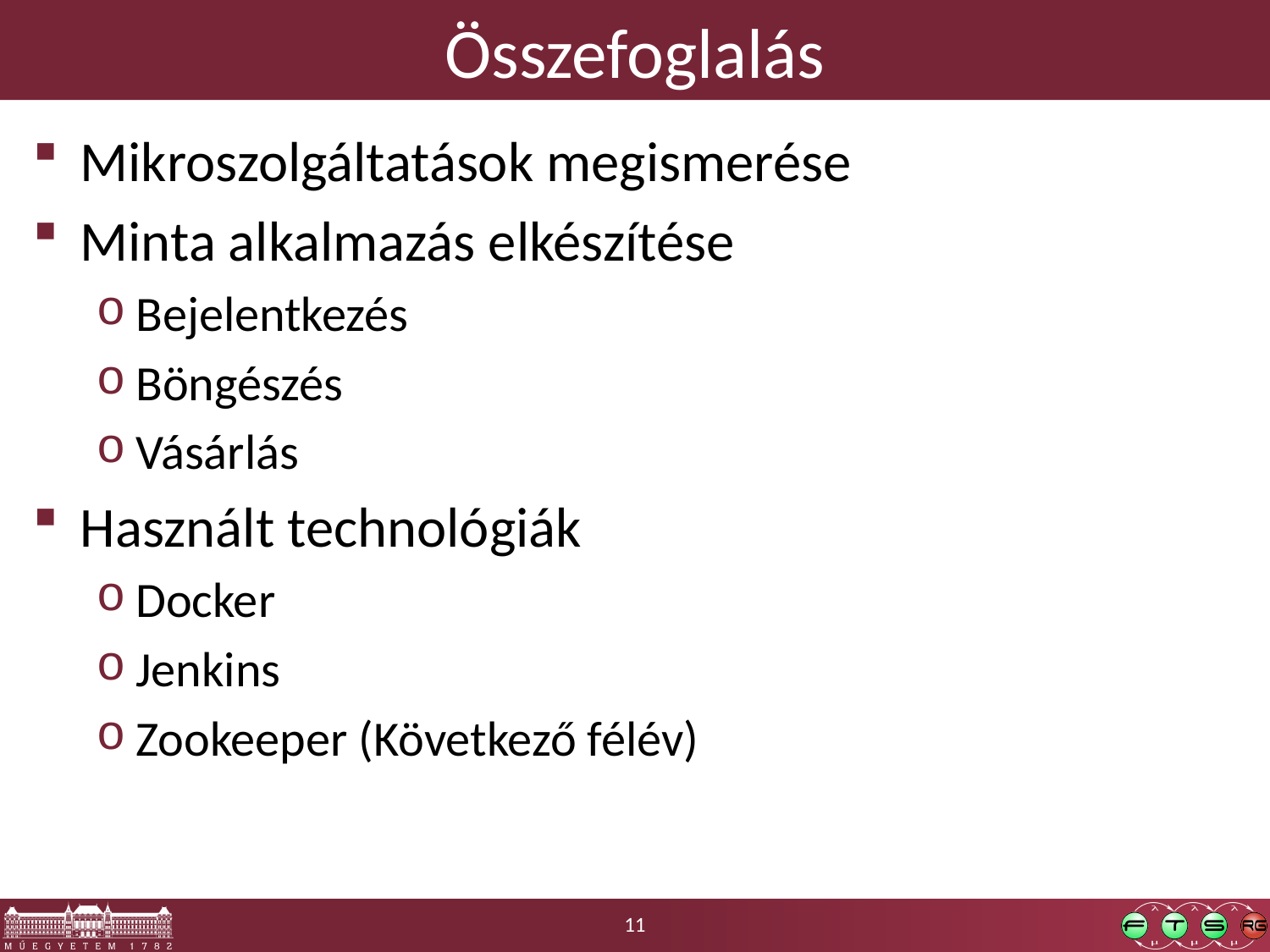

# Összefoglalás
Mikroszolgáltatások megismerése
Minta alkalmazás elkészítése
Bejelentkezés
Böngészés
Vásárlás
Használt technológiák
Docker
Jenkins
Zookeeper (Következő félév)
11